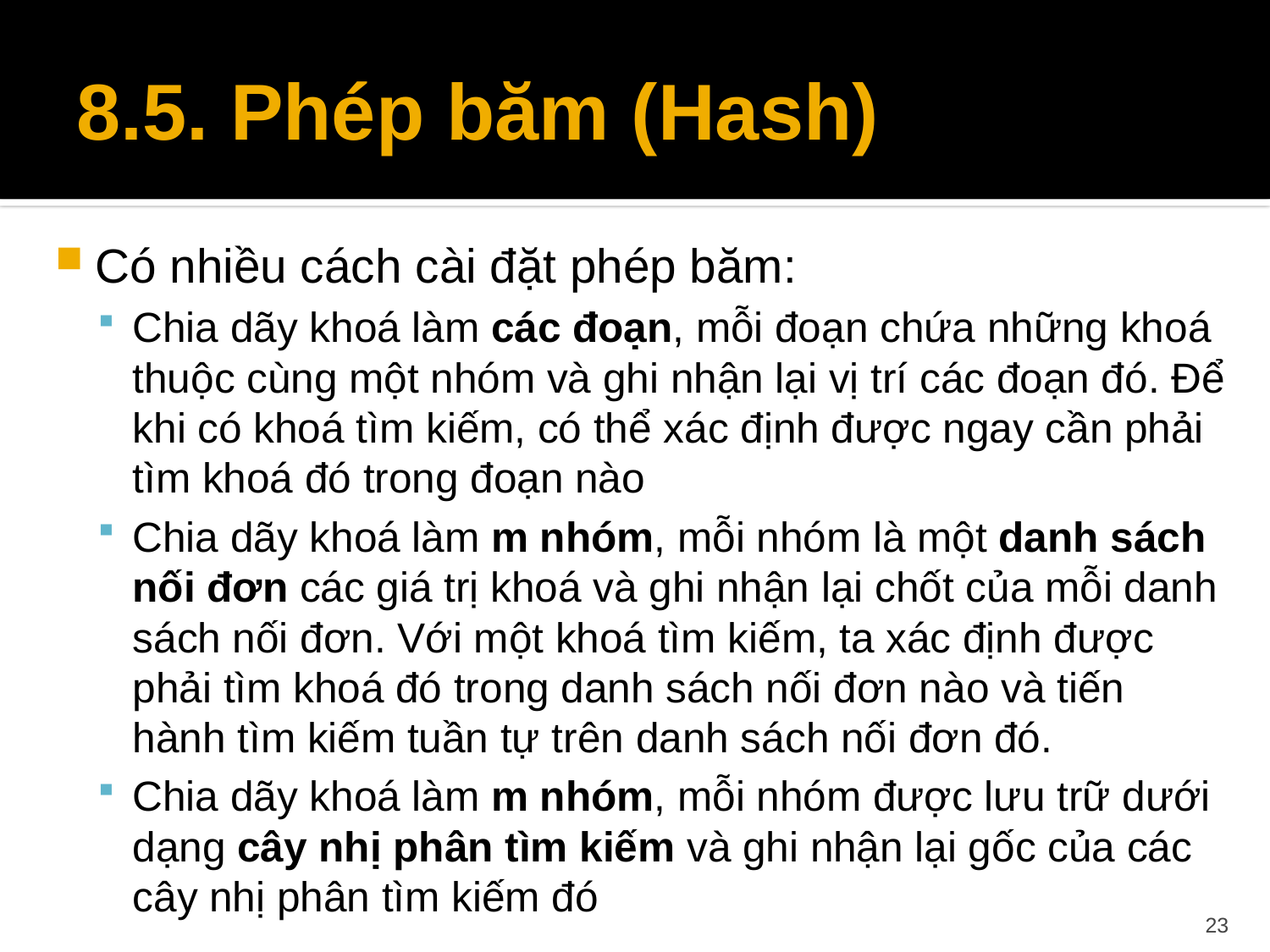

# 8.5. Phép băm (Hash)
Có nhiều cách cài đặt phép băm:
Chia dãy khoá làm các đoạn, mỗi đoạn chứa những khoá thuộc cùng một nhóm và ghi nhận lại vị trí các đoạn đó. Để khi có khoá tìm kiếm, có thể xác định được ngay cần phải tìm khoá đó trong đoạn nào
Chia dãy khoá làm m nhóm, mỗi nhóm là một danh sách nối đơn các giá trị khoá và ghi nhận lại chốt của mỗi danh sách nối đơn. Với một khoá tìm kiếm, ta xác định được phải tìm khoá đó trong danh sách nối đơn nào và tiến hành tìm kiếm tuần tự trên danh sách nối đơn đó.
Chia dãy khoá làm m nhóm, mỗi nhóm được lưu trữ dưới dạng cây nhị phân tìm kiếm và ghi nhận lại gốc của các cây nhị phân tìm kiếm đó

23